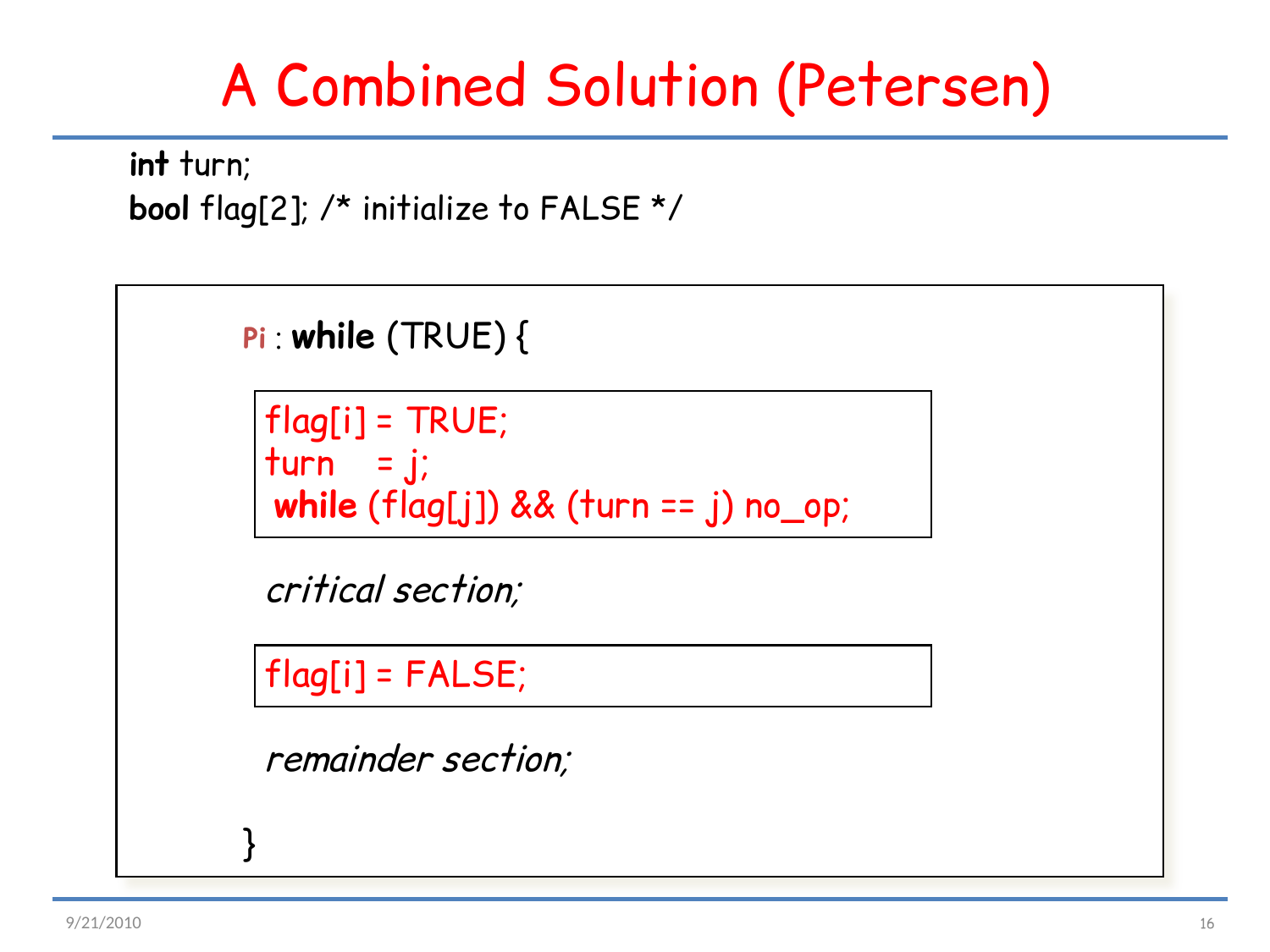

# A Combined Solution (Petersen)
int turn;
bool flag[2]; /* initialize to FALSE */

Pi : while (TRUE) {

  flag[i] = TRUE;
  turn    = j;
  while (flag[j]) && (turn == j) no_op;

  critical section;

  flag[i] = FALSE;

  remainder section;

}

16
9/21/2010